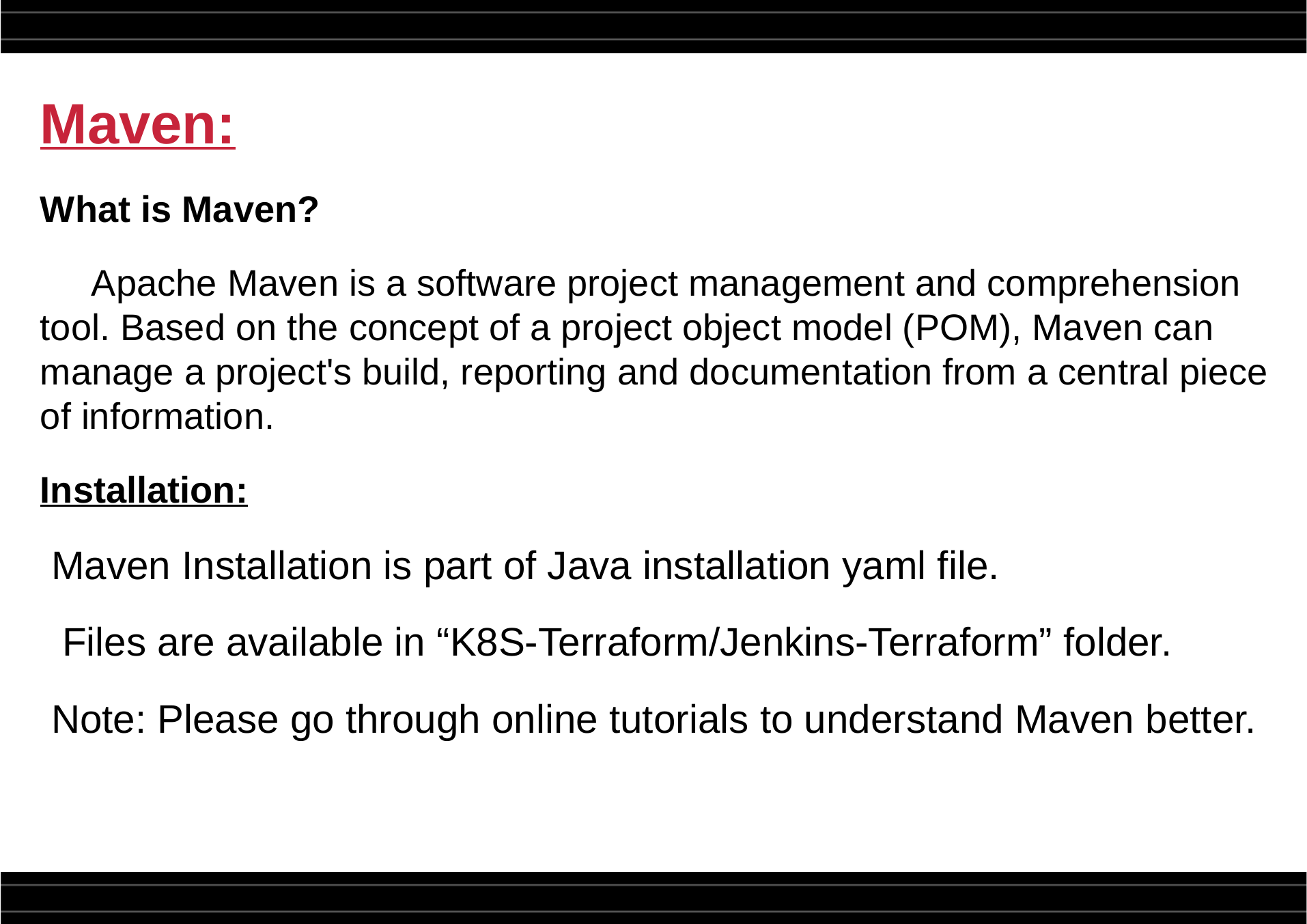

Maven:
What is Maven?
     Apache Maven is a software project management and comprehension tool. Based on the concept of a project object model (POM), Maven can manage a project's build, reporting and documentation from a central piece of information.
Installation:
 Maven Installation is part of Java installation yaml file.
  Files are available in “K8S-Terraform/Jenkins-Terraform” folder.
 Note: Please go through online tutorials to understand Maven better.